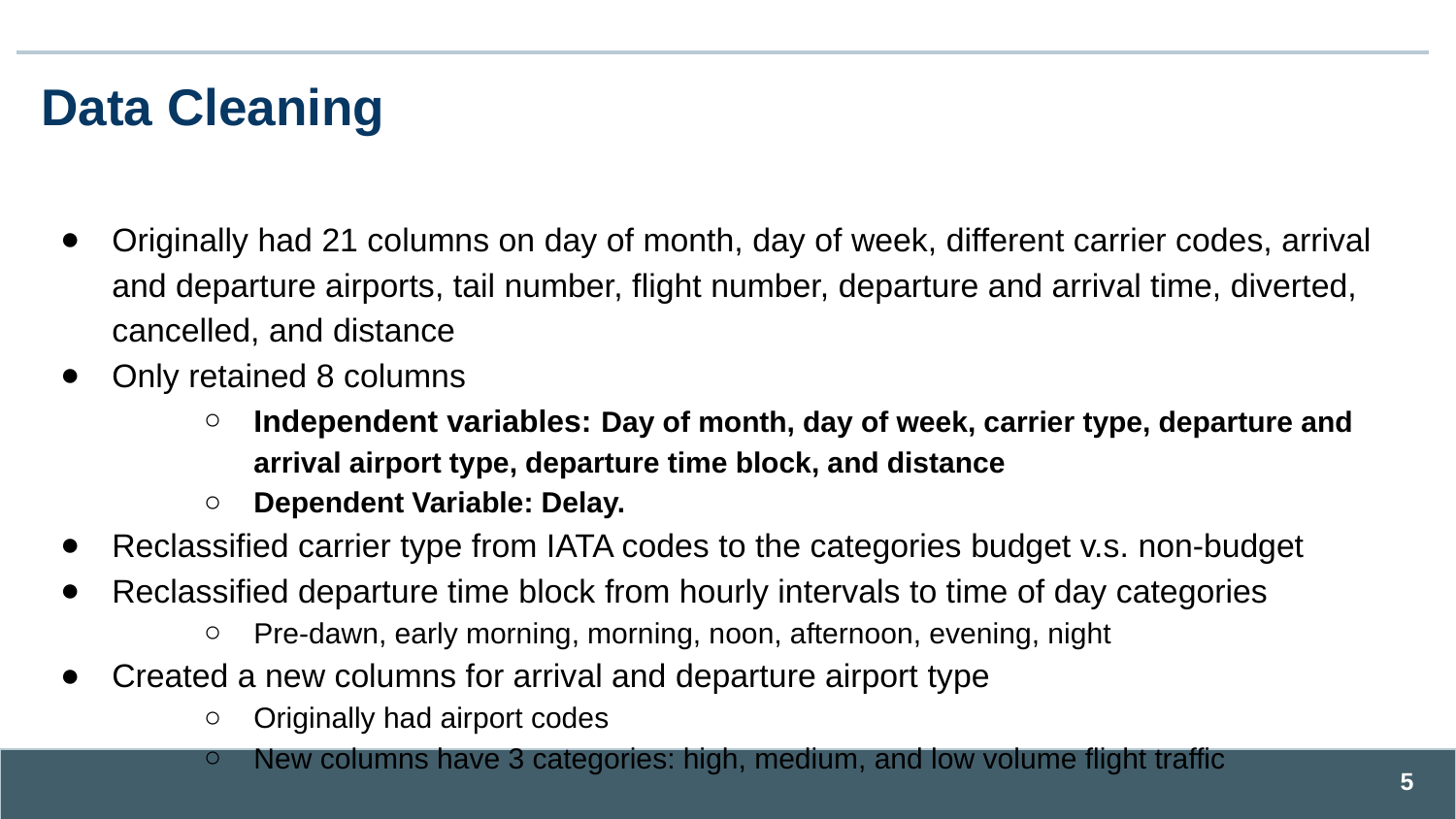

# Data Cleaning
Originally had 21 columns on day of month, day of week, different carrier codes, arrival and departure airports, tail number, flight number, departure and arrival time, diverted, cancelled, and distance
Only retained 8 columns
Independent variables: Day of month, day of week, carrier type, departure and arrival airport type, departure time block, and distance
Dependent Variable: Delay.
Reclassified carrier type from IATA codes to the categories budget v.s. non-budget
Reclassified departure time block from hourly intervals to time of day categories
Pre-dawn, early morning, morning, noon, afternoon, evening, night
Created a new columns for arrival and departure airport type
Originally had airport codes
New columns have 3 categories: high, medium, and low volume flight traffic